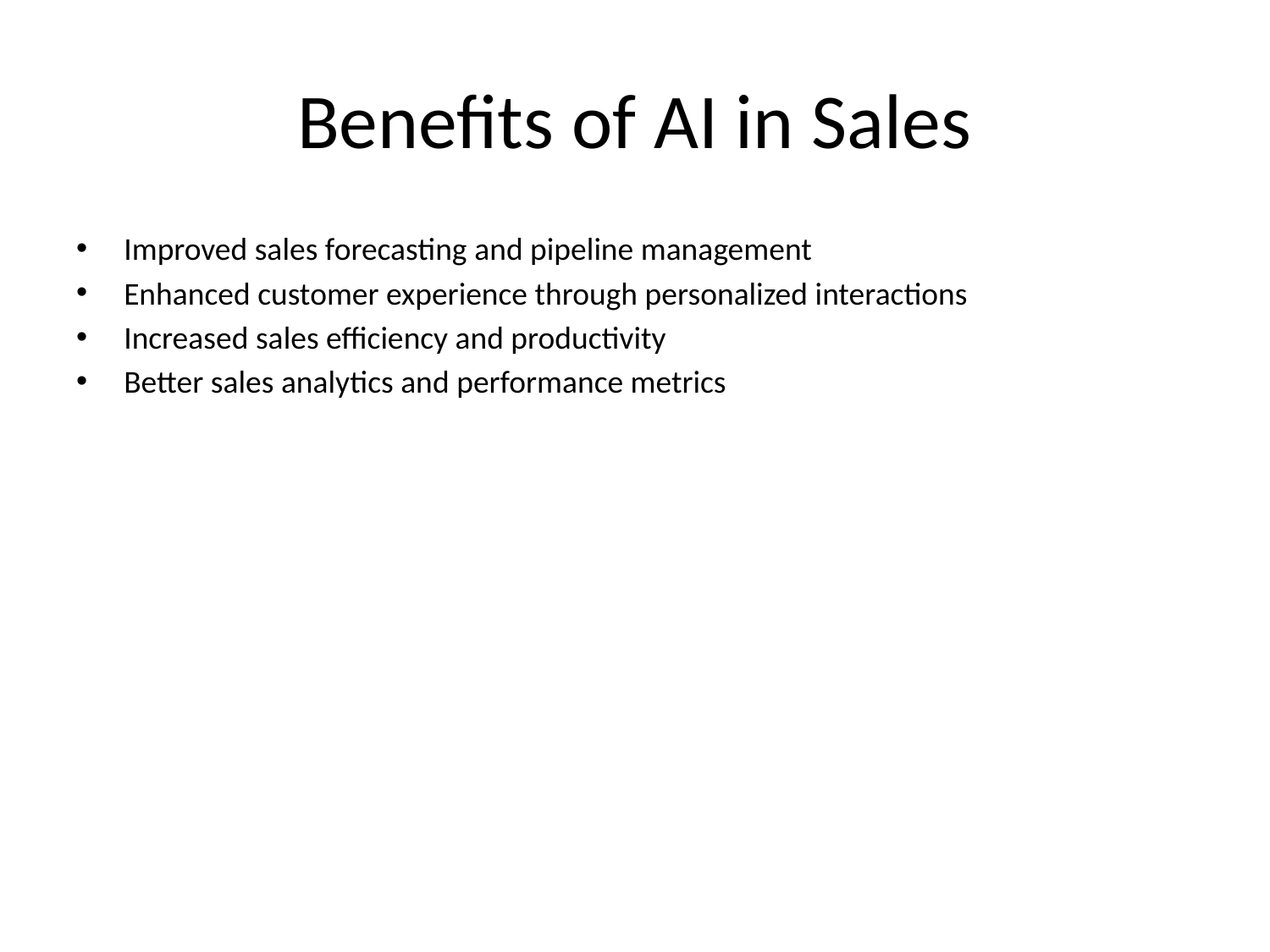

# Benefits of AI in Sales
Improved sales forecasting and pipeline management
Enhanced customer experience through personalized interactions
Increased sales efficiency and productivity
Better sales analytics and performance metrics